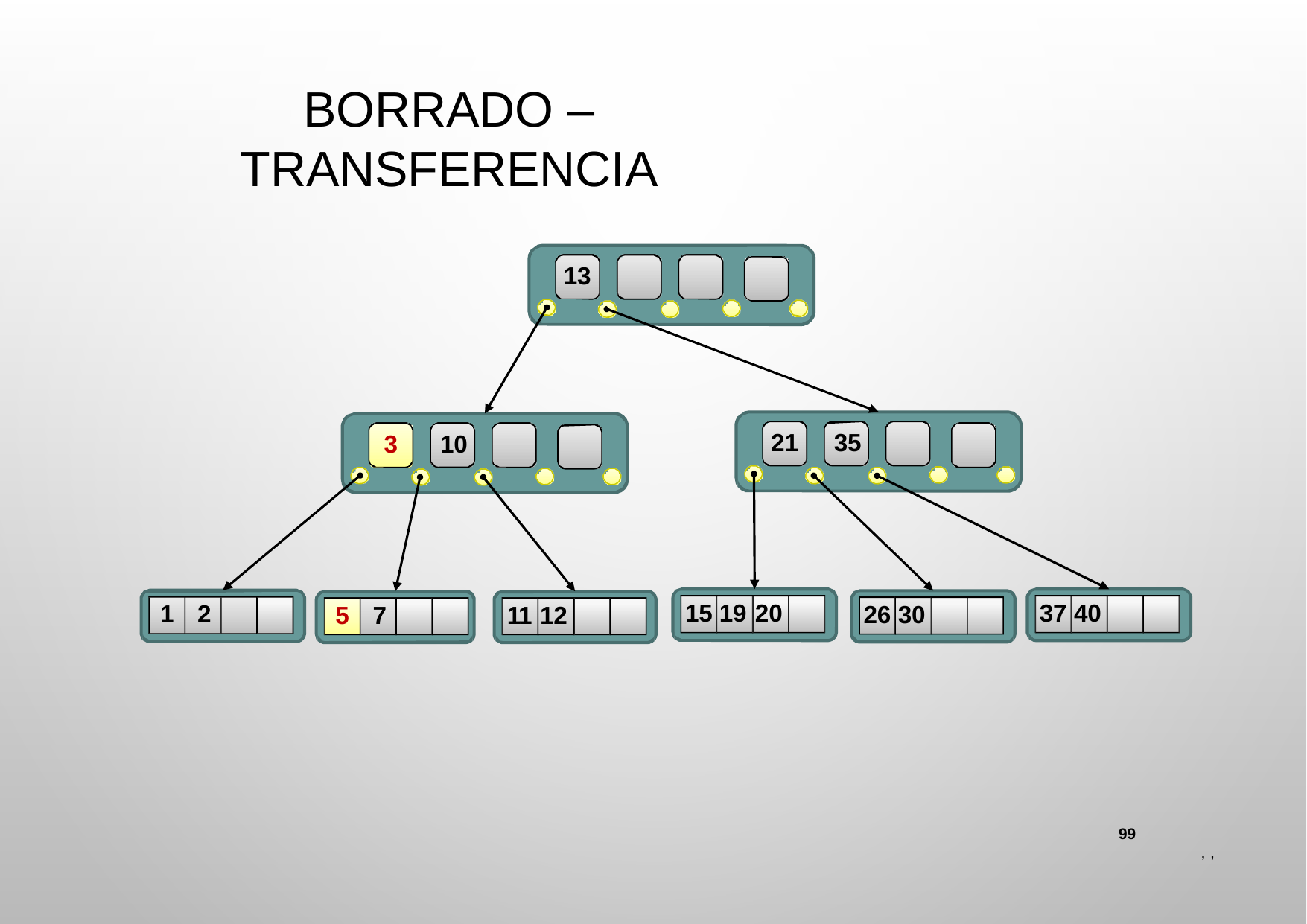

# Borrado – Transferencia

13

21	35
3	10

15 19 20
37 40
1	2
26 30
5	7
11 12
99

 , ,